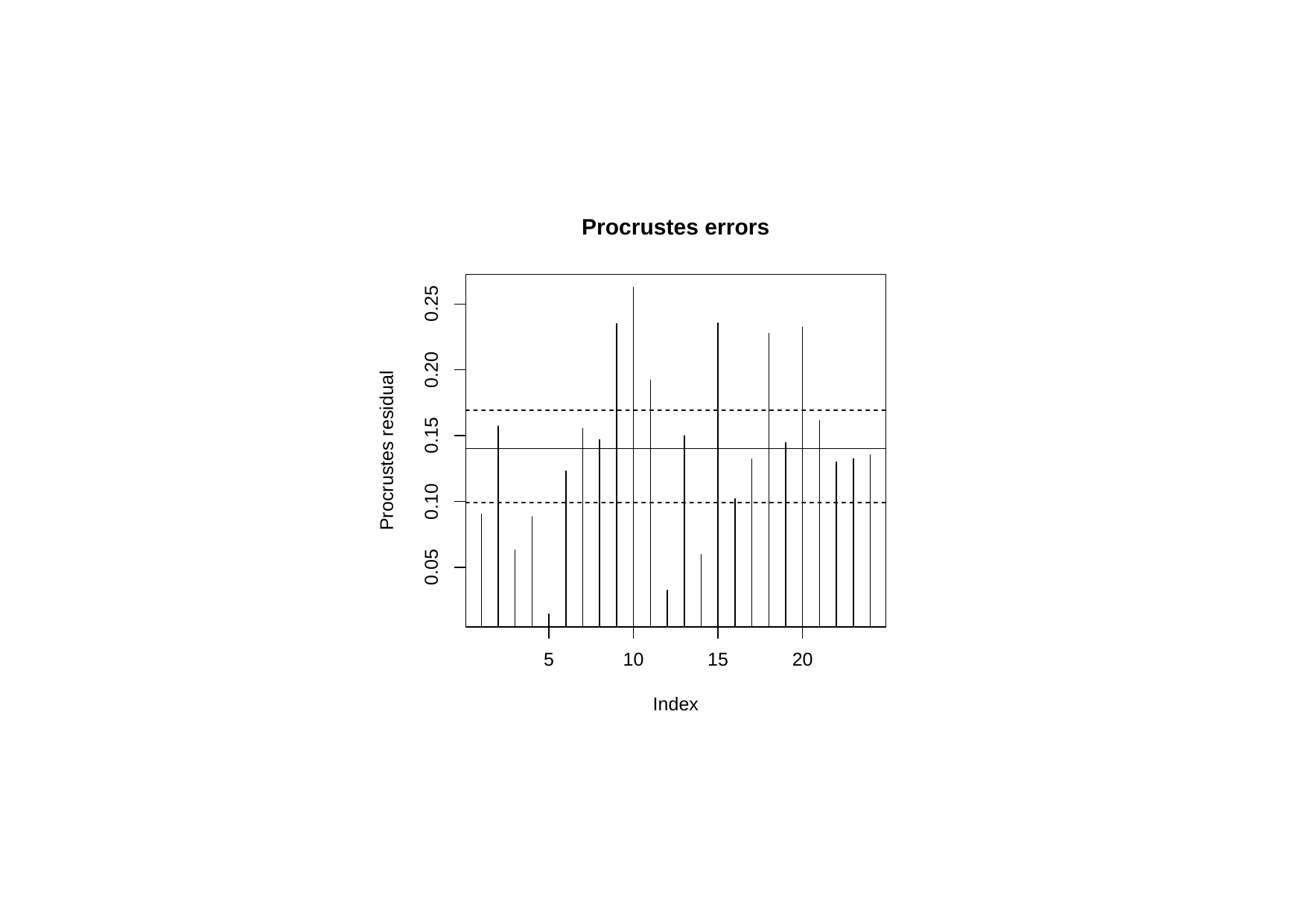

Procrustes errors

0.25

0.20

0.15

Procrustes residual

0.10

0.05

10
15
20
5
Index